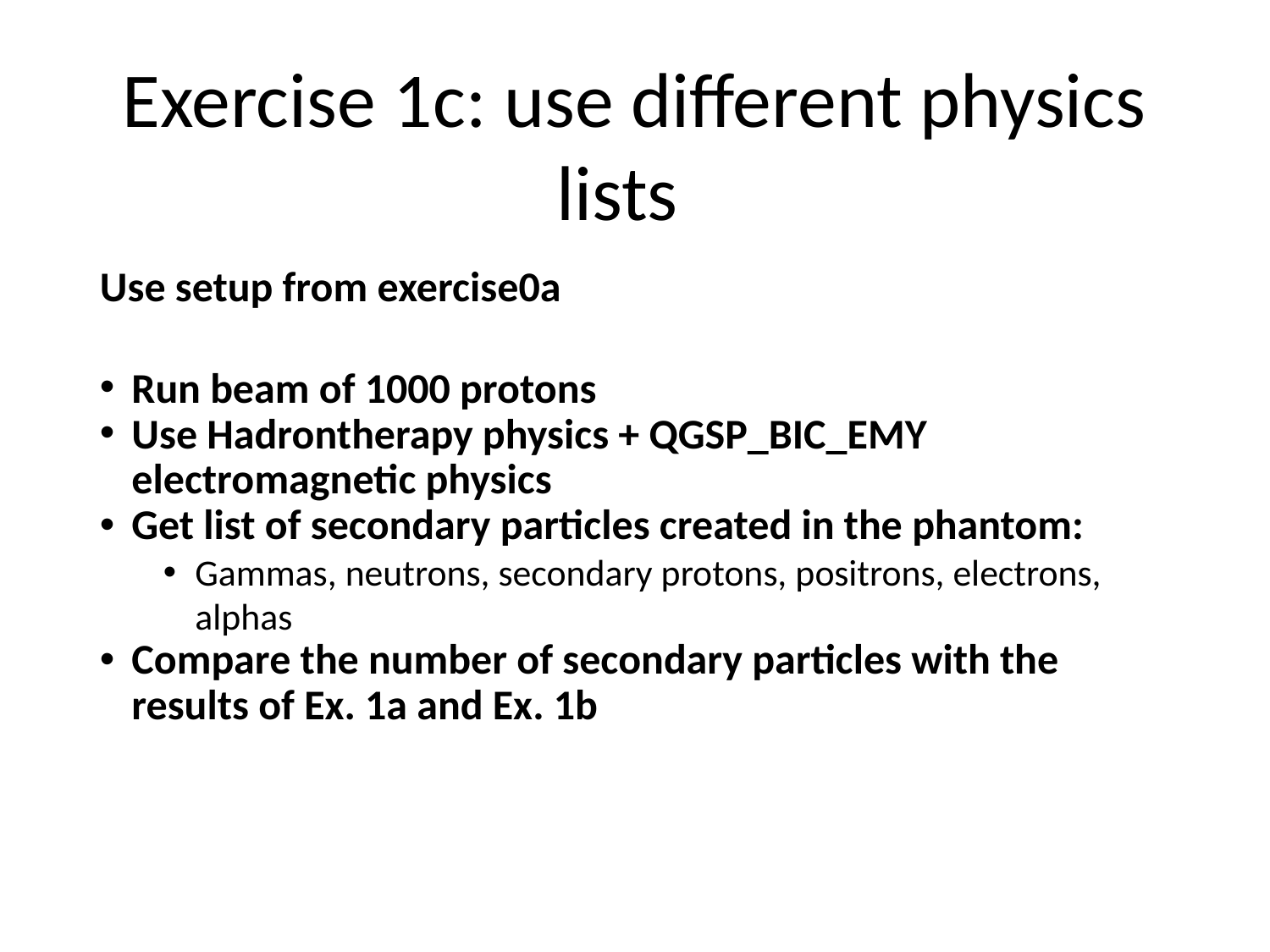

Exercise 1c: use different physics lists
Use setup from exercise0a

Run beam of 1000 protons
Use Hadrontherapy physics + QGSP_BIC_EMY electromagnetic physics
Get list of secondary particles created in the phantom:
Gammas, neutrons, secondary protons, positrons, electrons, alphas
Compare the number of secondary particles with the results of Ex. 1a and Ex. 1b